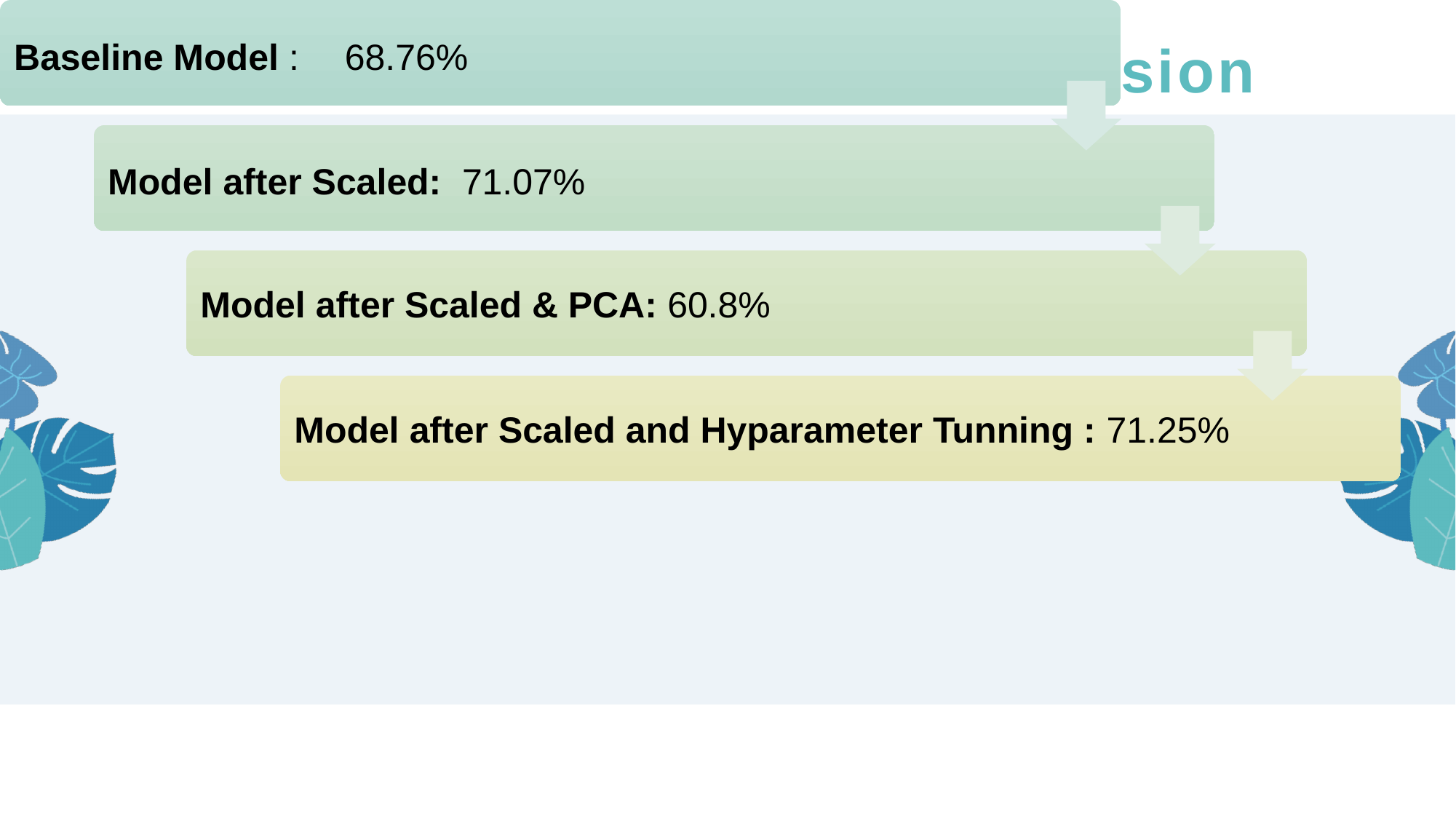

# Multinomial Logistic Regression
Baseline Model :    68.76%
Model after Scaled:  71.07%
Model after Scaled & PCA: 60.8%
Model after Scaled and Hyparameter Tunning : 71.25%